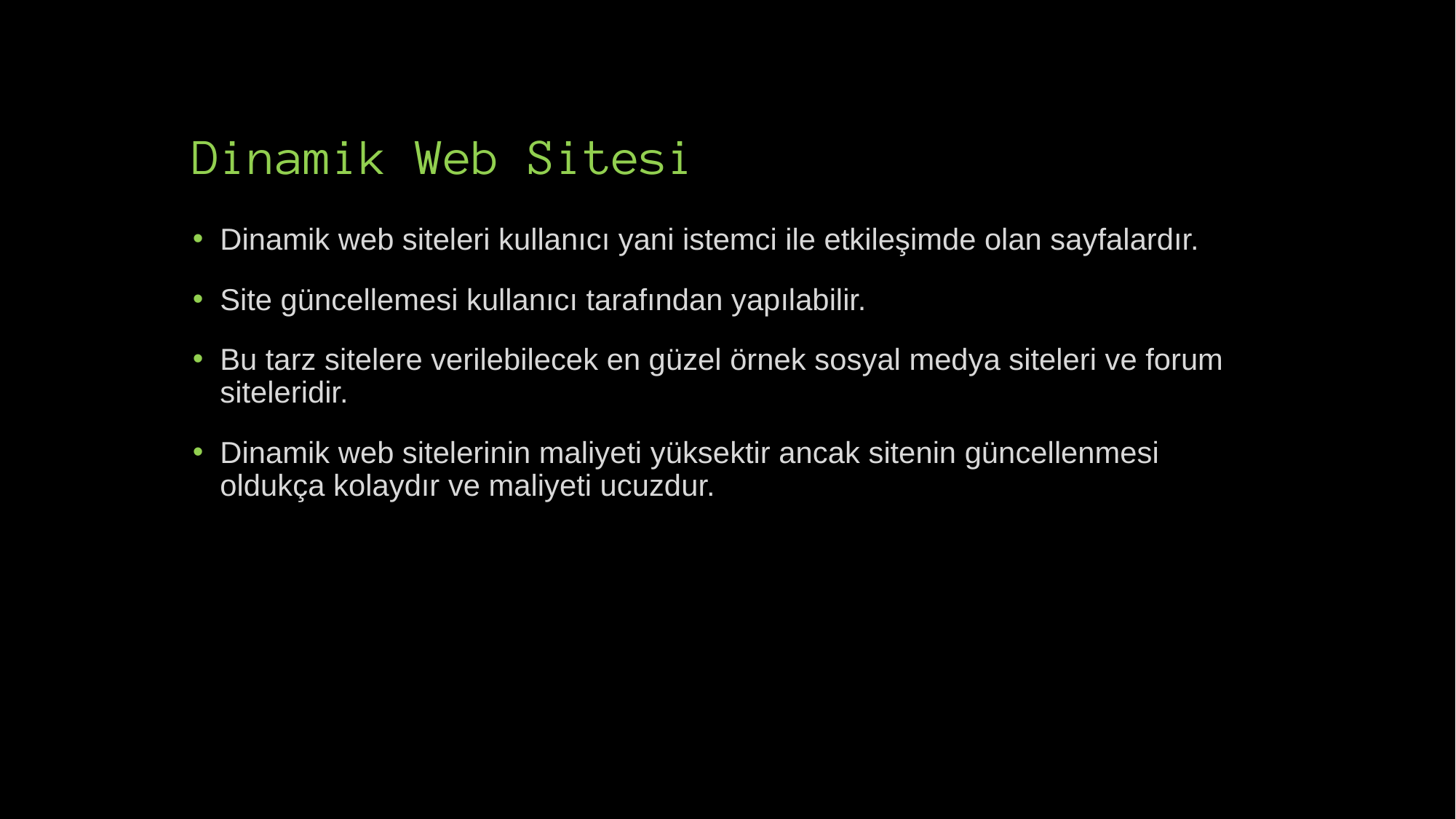

# Dinamik Web Sitesi
Dinamik web siteleri kullanıcı yani istemci ile etkileşimde olan sayfalardır.
Site güncellemesi kullanıcı tarafından yapılabilir.
Bu tarz sitelere verilebilecek en güzel örnek sosyal medya siteleri ve forum siteleridir.
Dinamik web sitelerinin maliyeti yüksektir ancak sitenin güncellenmesi oldukça kolaydır ve maliyeti ucuzdur.